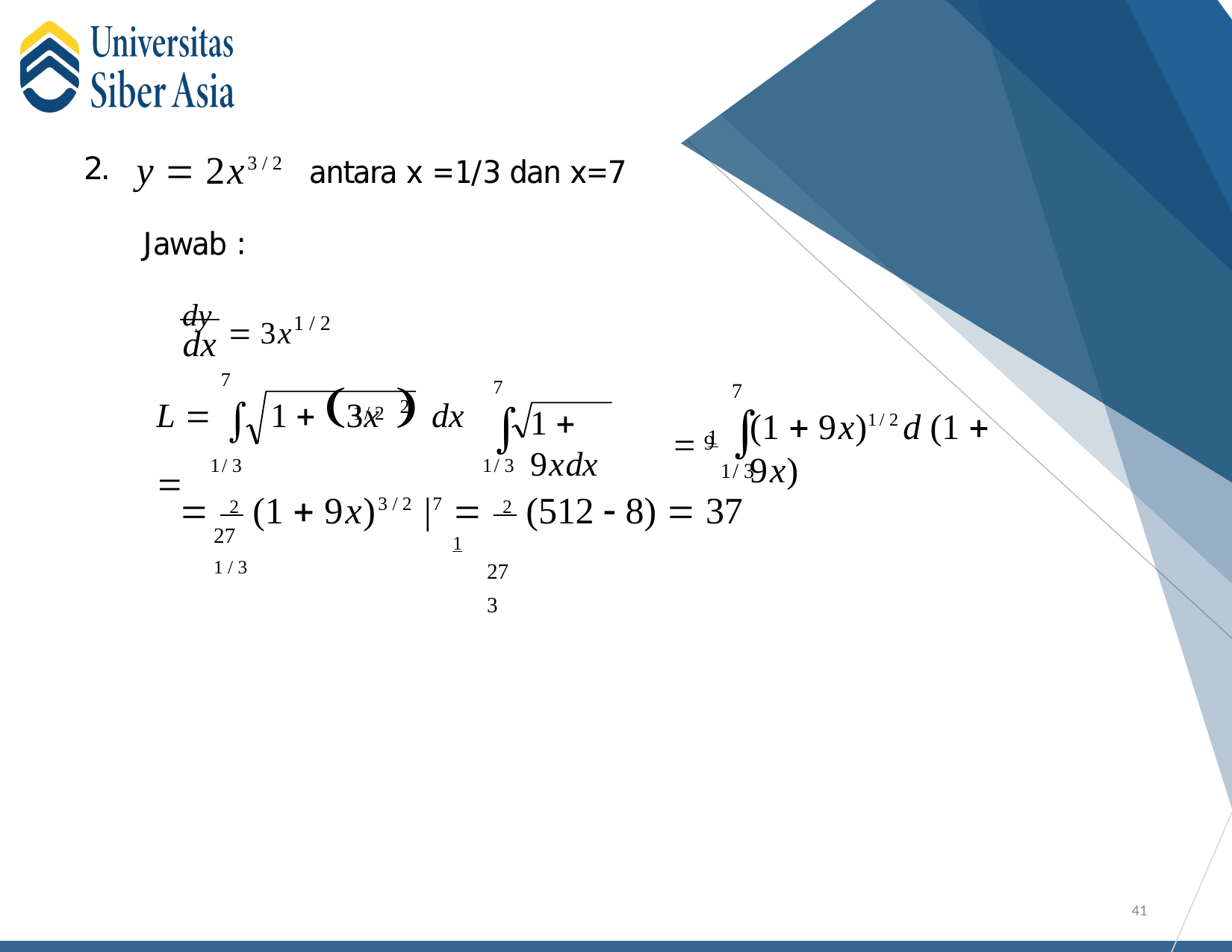

y = 2x3 / 2
Jawab :
dy  = 3x1 / 2
2.
antara x =1/3 dan x=7
dx

7
L =	∫	1 + (3x	) dx =
7
∫
7
= 1

2
∫
1/ 2
1 + 9xdx
(1 + 9x)1/ 2 d (1 + 9x)

9
1/ 3
1/ 3
1/ 3
=   2  (1 + 9x)3 / 2  |7
27	1 / 3
=   2  (512 − 8) = 37 1
27	3
41